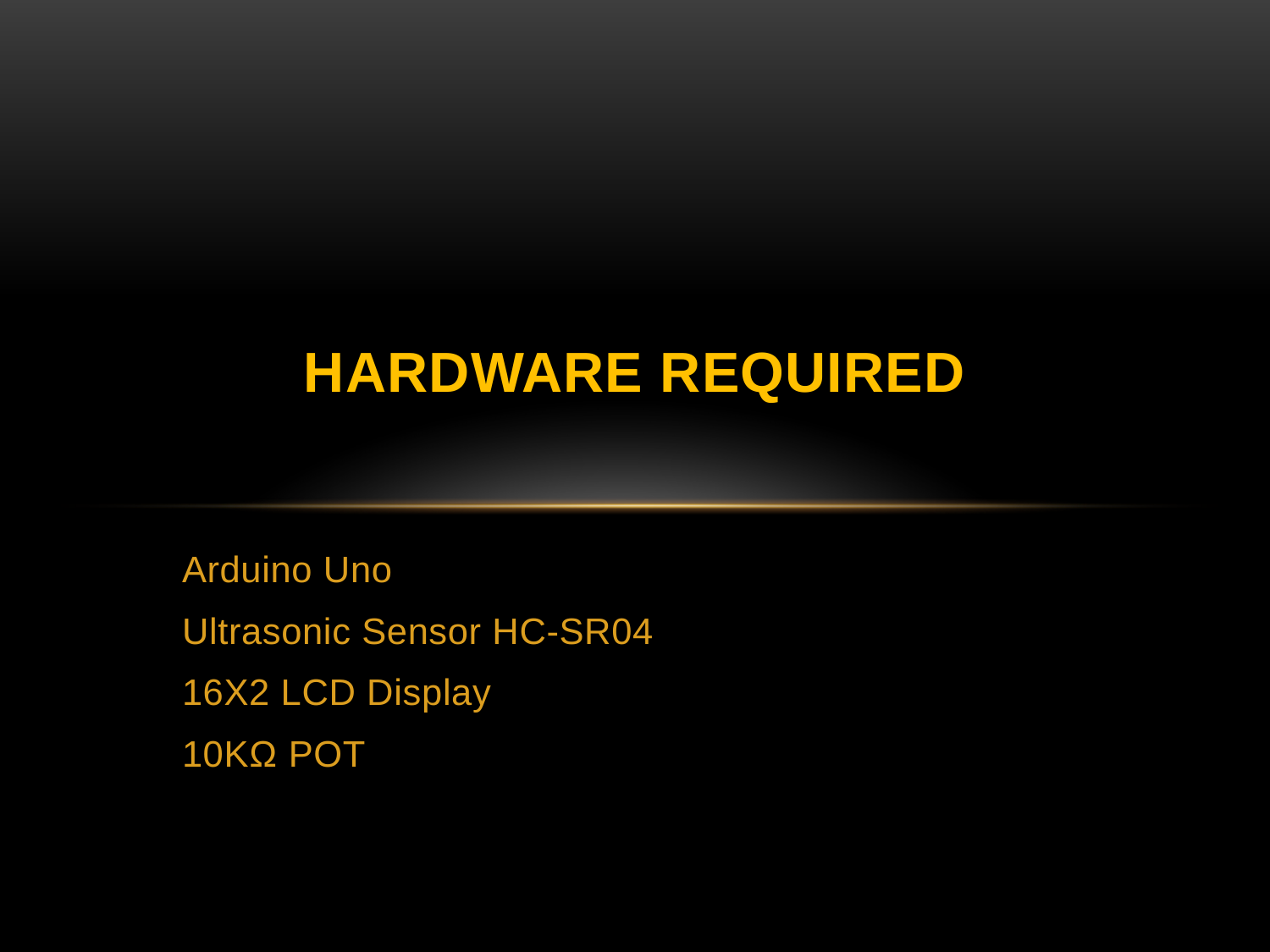

# HARDWARE REQUIRED
Arduino Uno
Ultrasonic Sensor HC-SR04
16X2 LCD Display
10KΩ POT